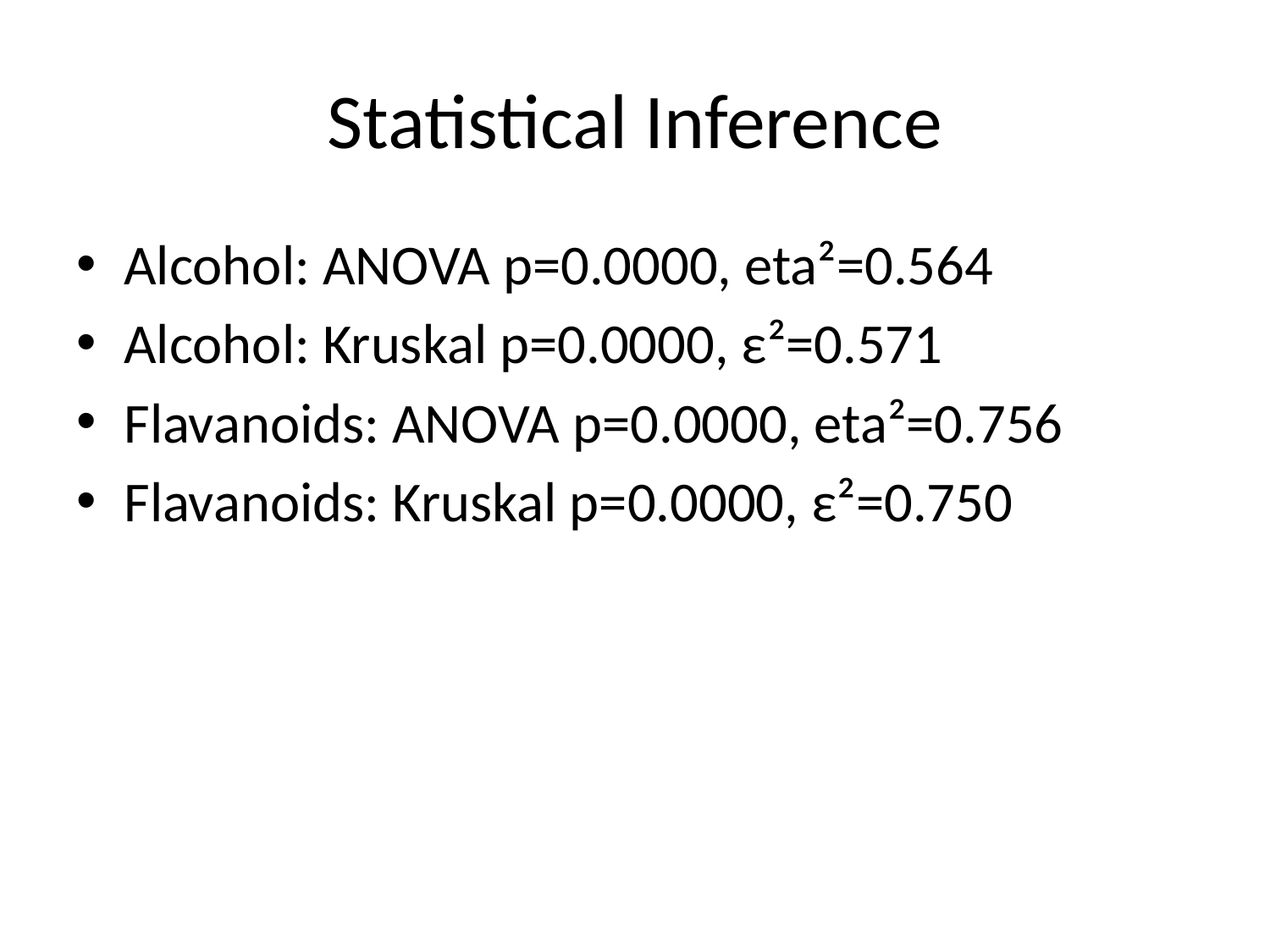

# Statistical Inference
Alcohol: ANOVA p=0.0000, eta²=0.564
Alcohol: Kruskal p=0.0000, ε²=0.571
Flavanoids: ANOVA p=0.0000, eta²=0.756
Flavanoids: Kruskal p=0.0000, ε²=0.750